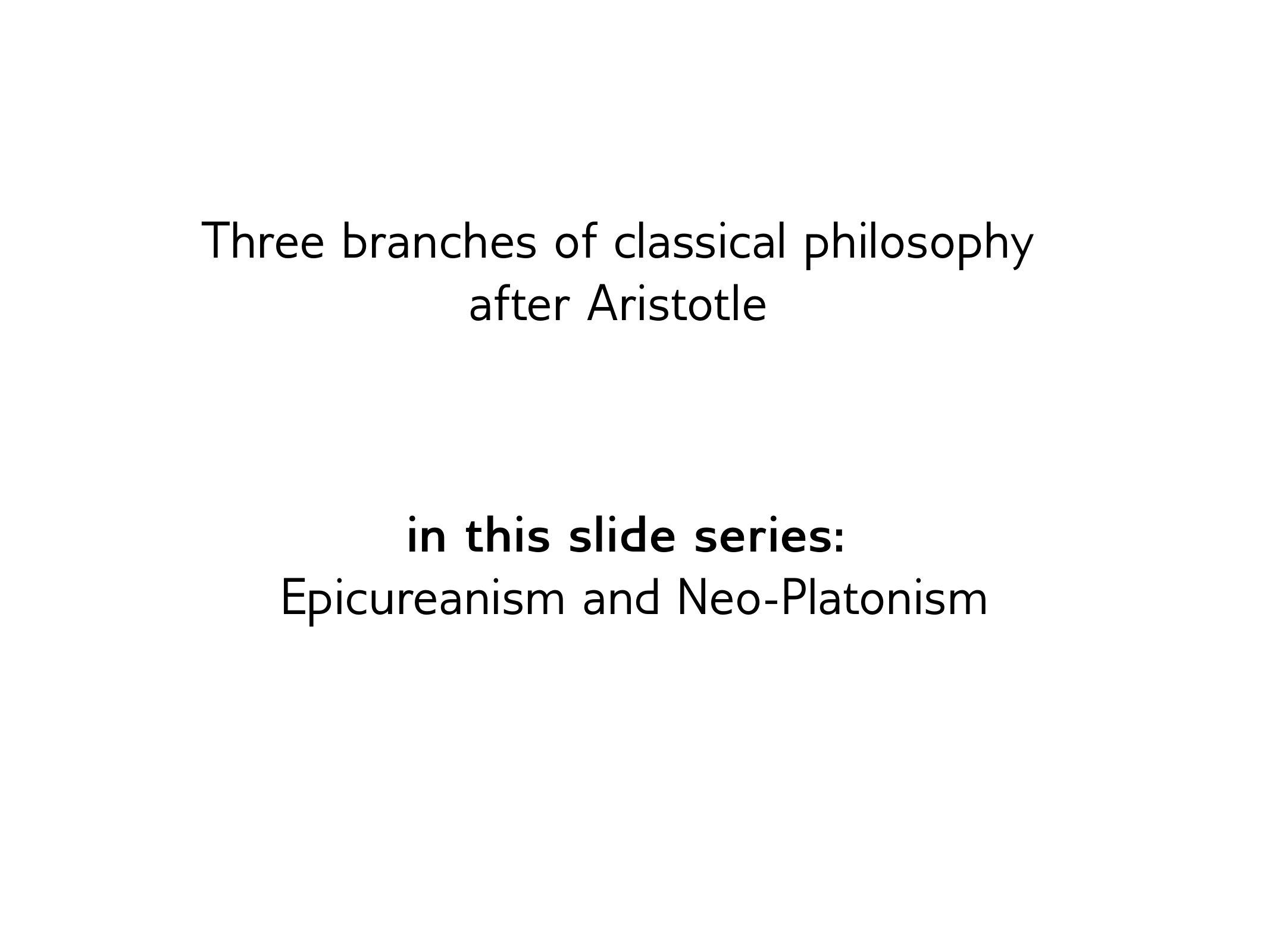

Three branches of classical philosophy
after Aristotle
in this slide series:
Epicureanism and Neo-Platonism